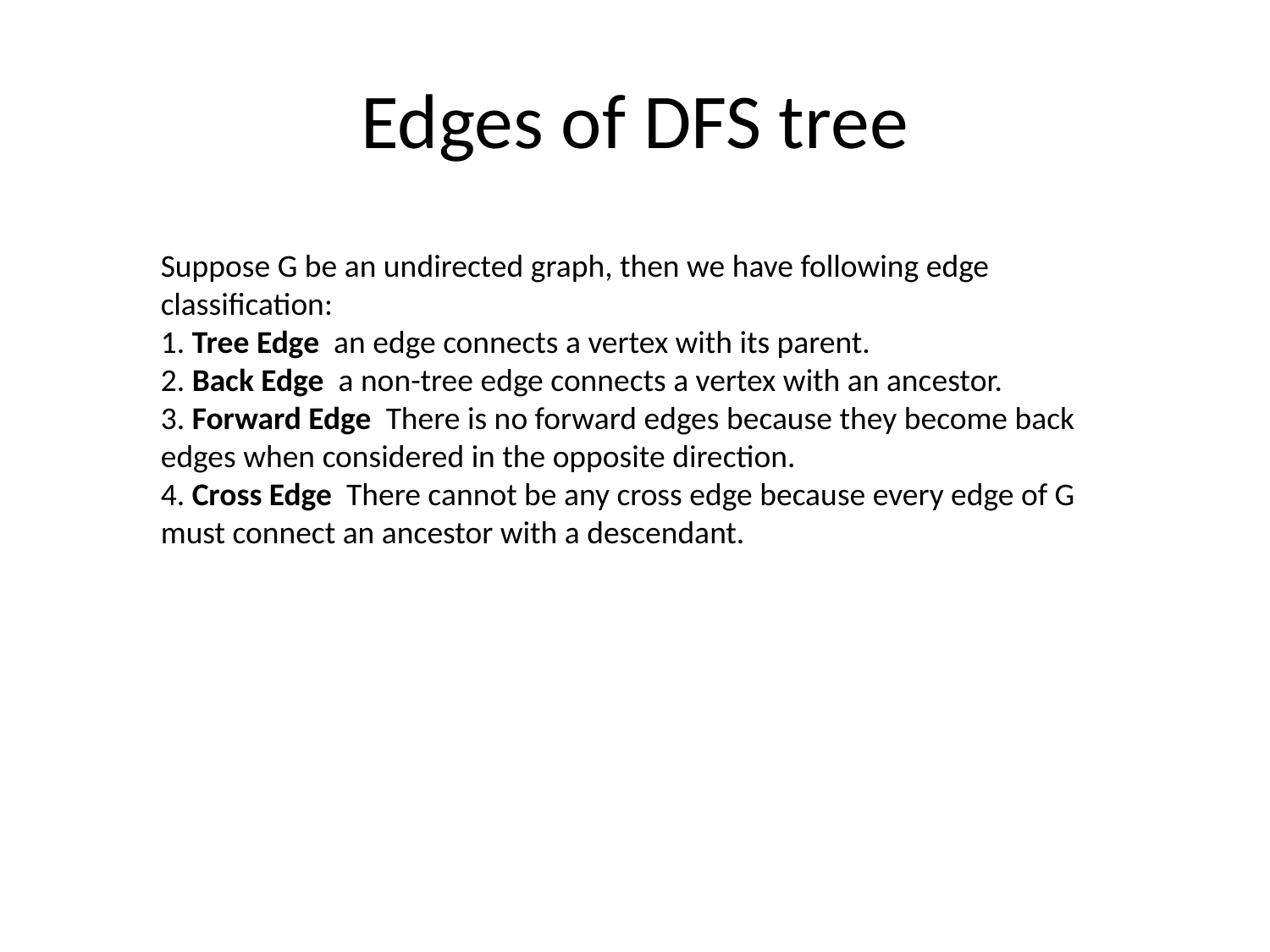

# Edges of DFS tree
Suppose G be an undirected graph, then we have following edge classification:
1. Tree Edge  an edge connects a vertex with its parent.
2. Back Edge  a non-tree edge connects a vertex with an ancestor.
3. Forward Edge  There is no forward edges because they become back edges when considered in the opposite direction.
4. Cross Edge  There cannot be any cross edge because every edge of G must connect an ancestor with a descendant.